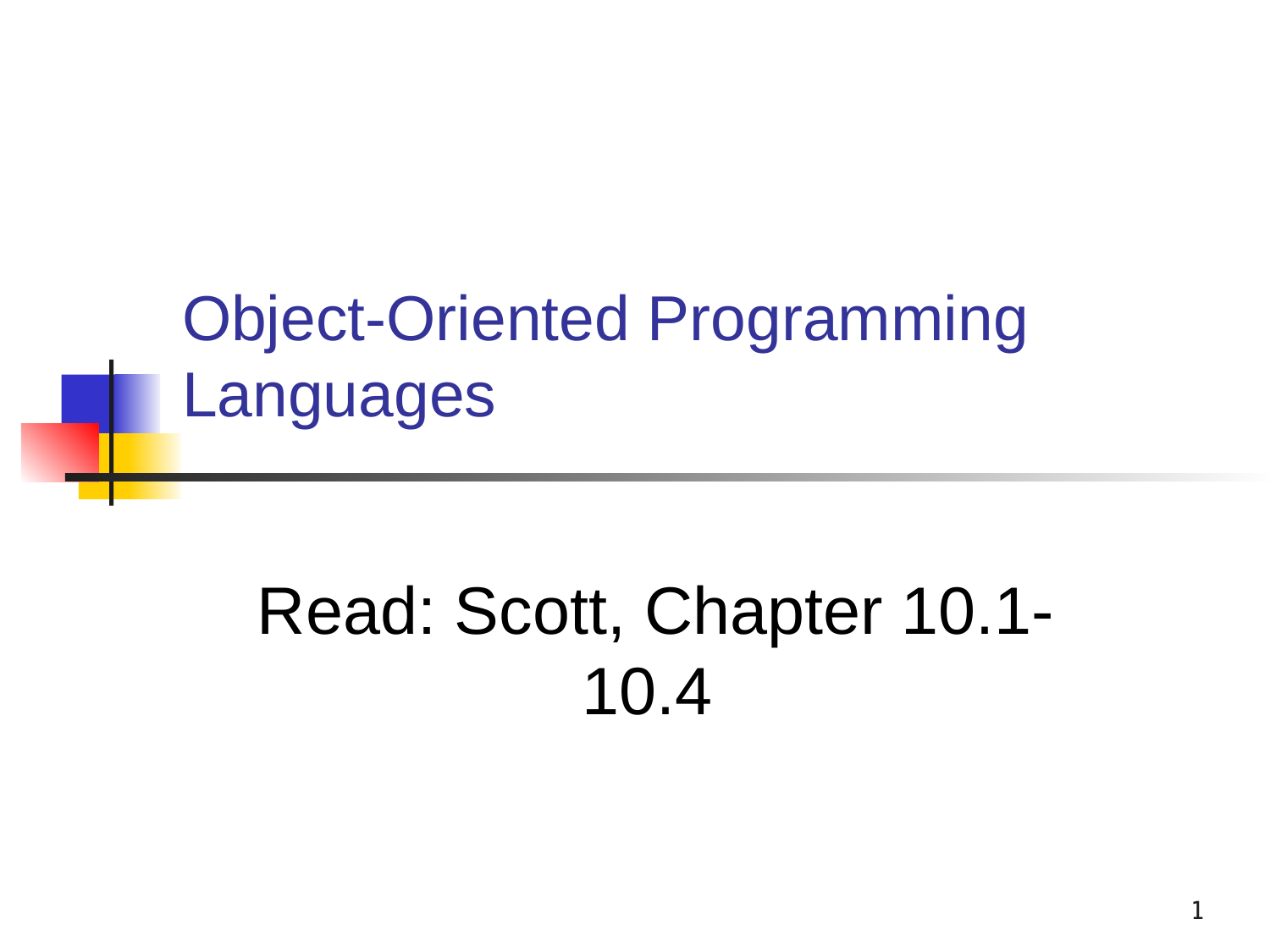

# Object-Oriented Programming Languages

Read: Scott, Chapter 10.1-10.4
1